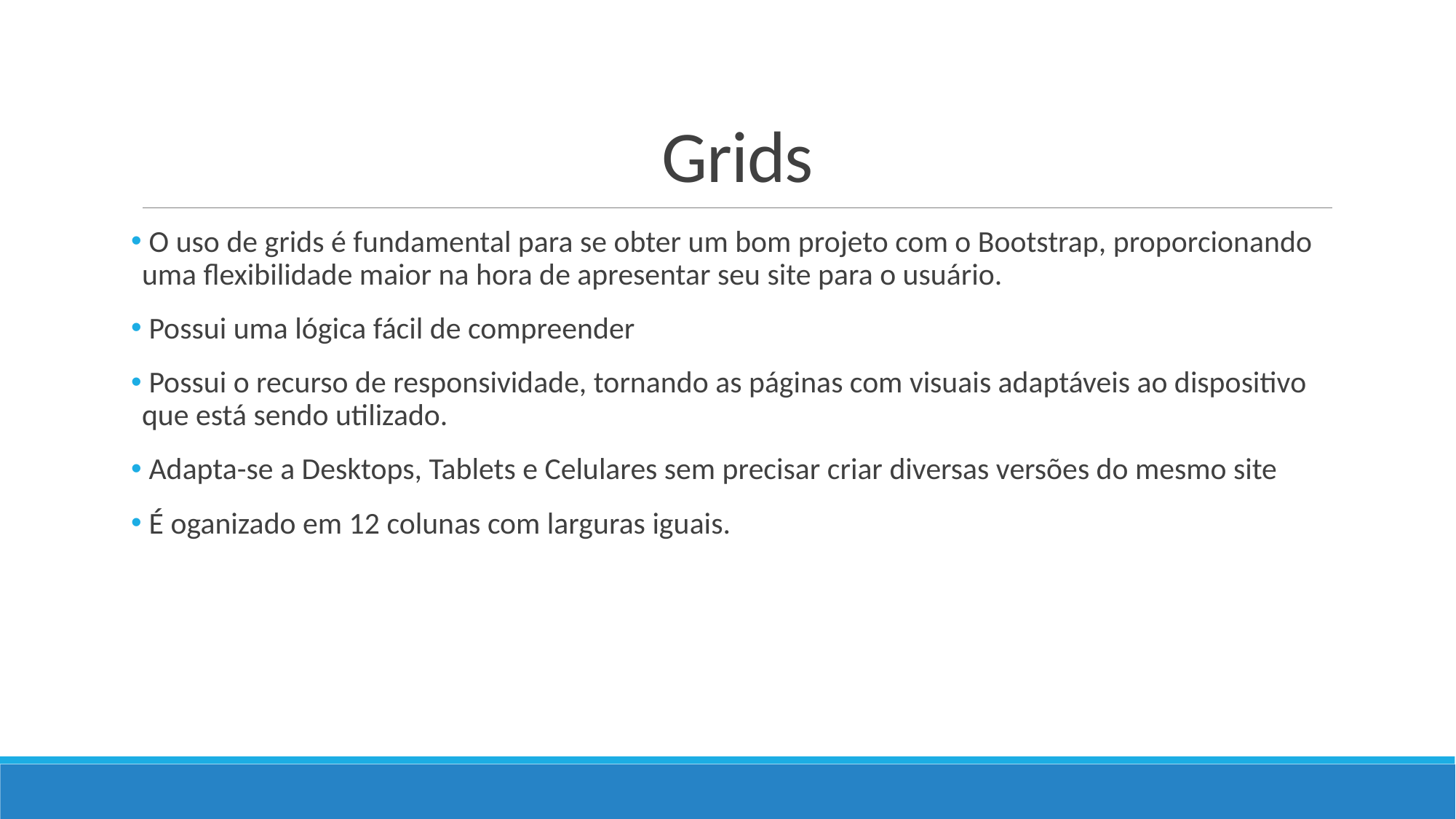

# Grids
 O uso de grids é fundamental para se obter um bom projeto com o Bootstrap, proporcionando uma flexibilidade maior na hora de apresentar seu site para o usuário.
 Possui uma lógica fácil de compreender
 Possui o recurso de responsividade, tornando as páginas com visuais adaptáveis ao dispositivo que está sendo utilizado.
 Adapta-se a Desktops, Tablets e Celulares sem precisar criar diversas versões do mesmo site
 É oganizado em 12 colunas com larguras iguais.